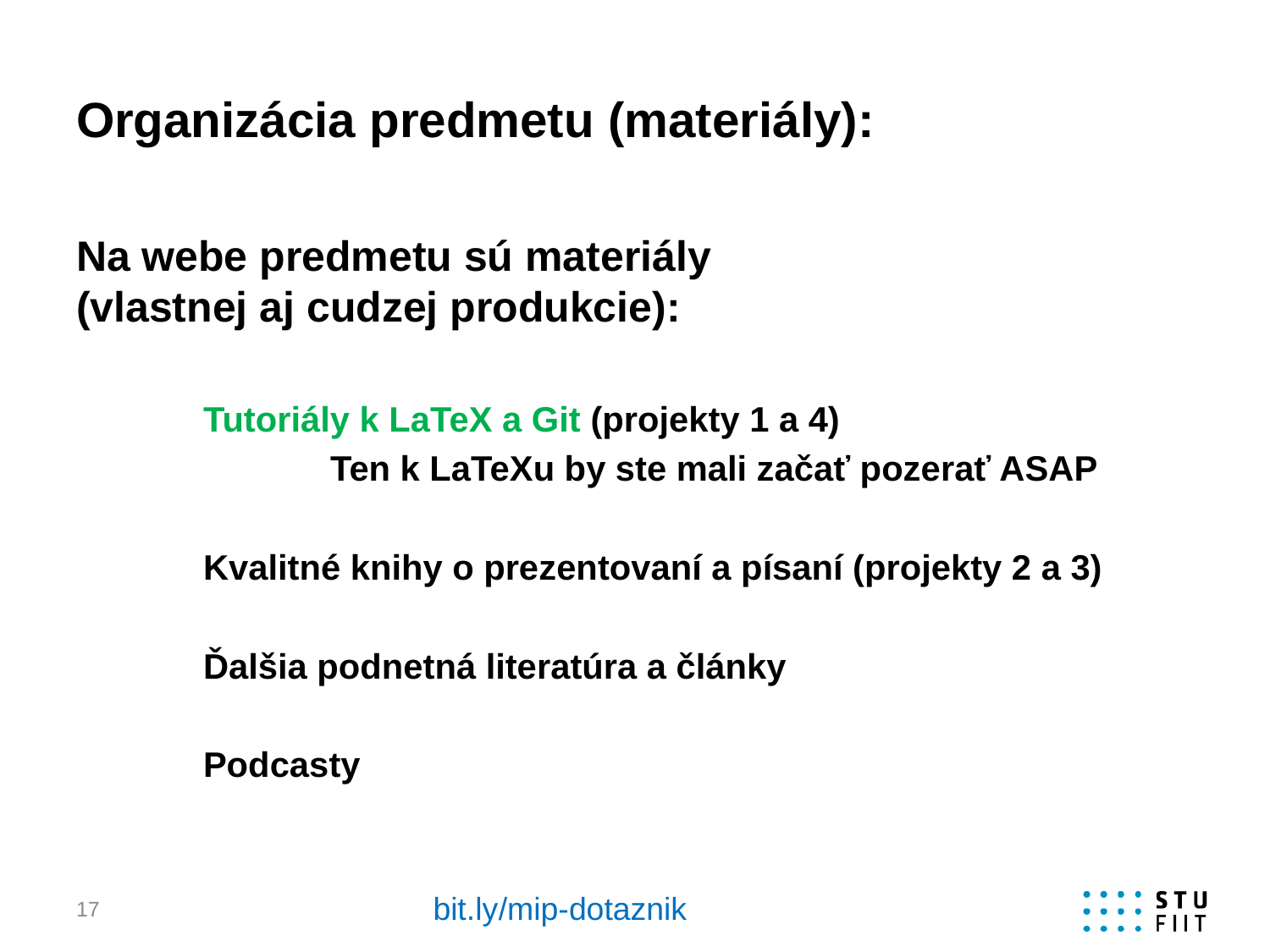

# Organizácia predmetu (materiály):
Na webe predmetu sú materiály
(vlastnej aj cudzej produkcie):

	Tutoriály k LaTeX a Git (projekty 1 a 4)
		Ten k LaTeXu by ste mali začať pozerať ASAP

	Kvalitné knihy o prezentovaní a písaní (projekty 2 a 3)

	Ďalšia podnetná literatúra a články

	Podcasty
bit.ly/mip-dotaznik
17